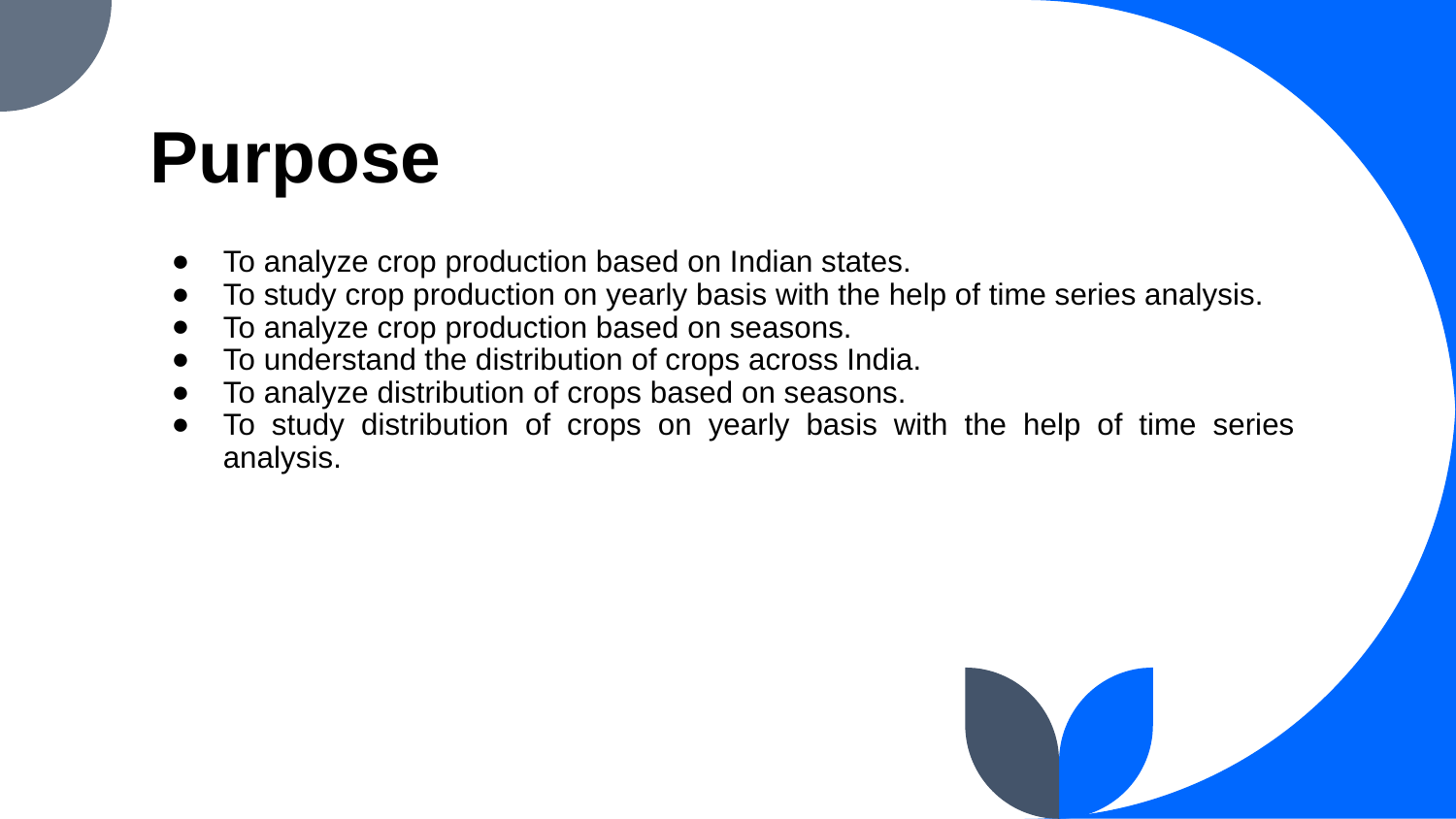

# Purpose
To analyze crop production based on Indian states.
To study crop production on yearly basis with the help of time series analysis.
To analyze crop production based on seasons.
To understand the distribution of crops across India.
To analyze distribution of crops based on seasons.
To study distribution of crops on yearly basis with the help of time series analysis.